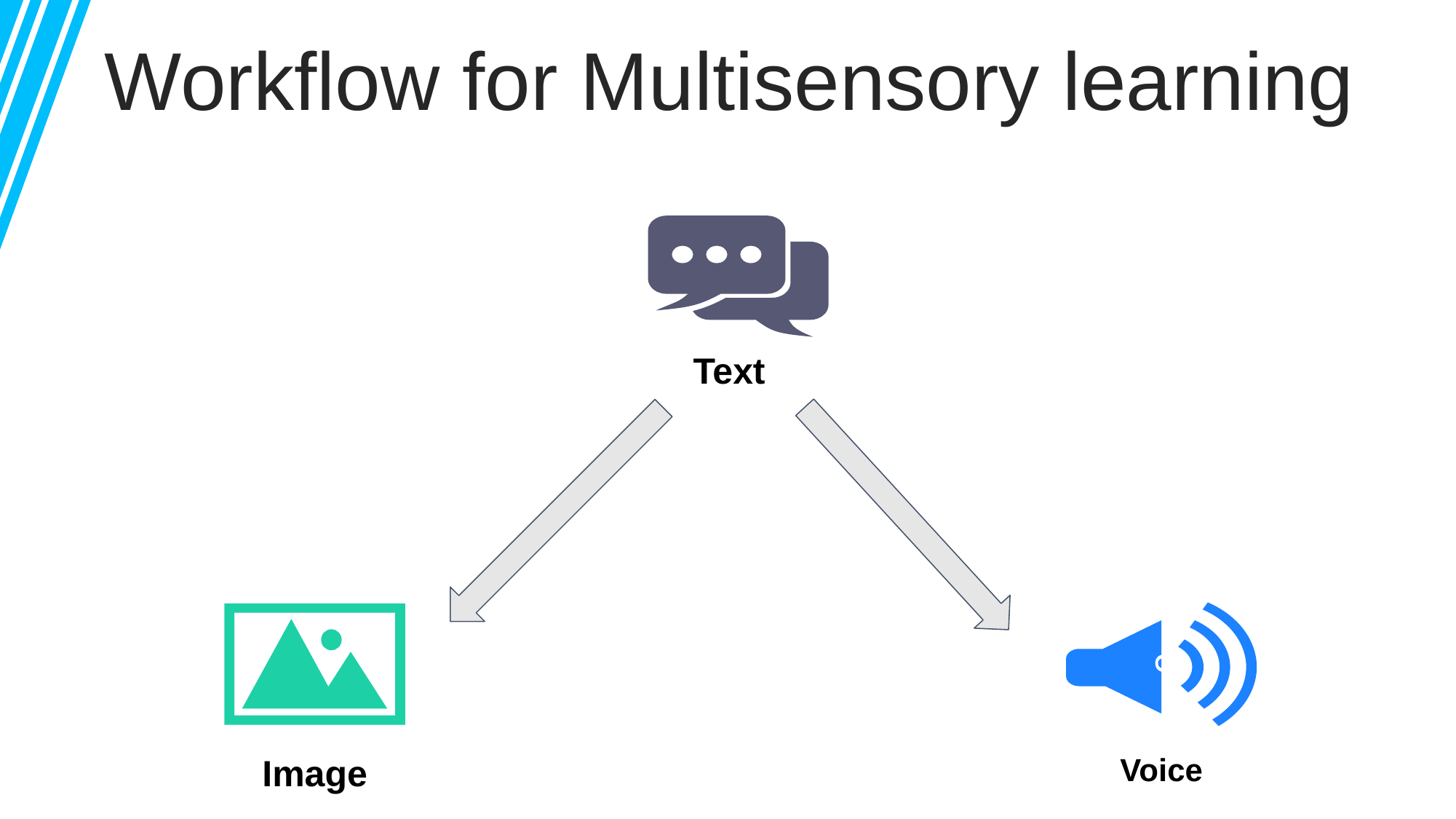

Workflow for Multisensory learning

Text

c

Image
Voice